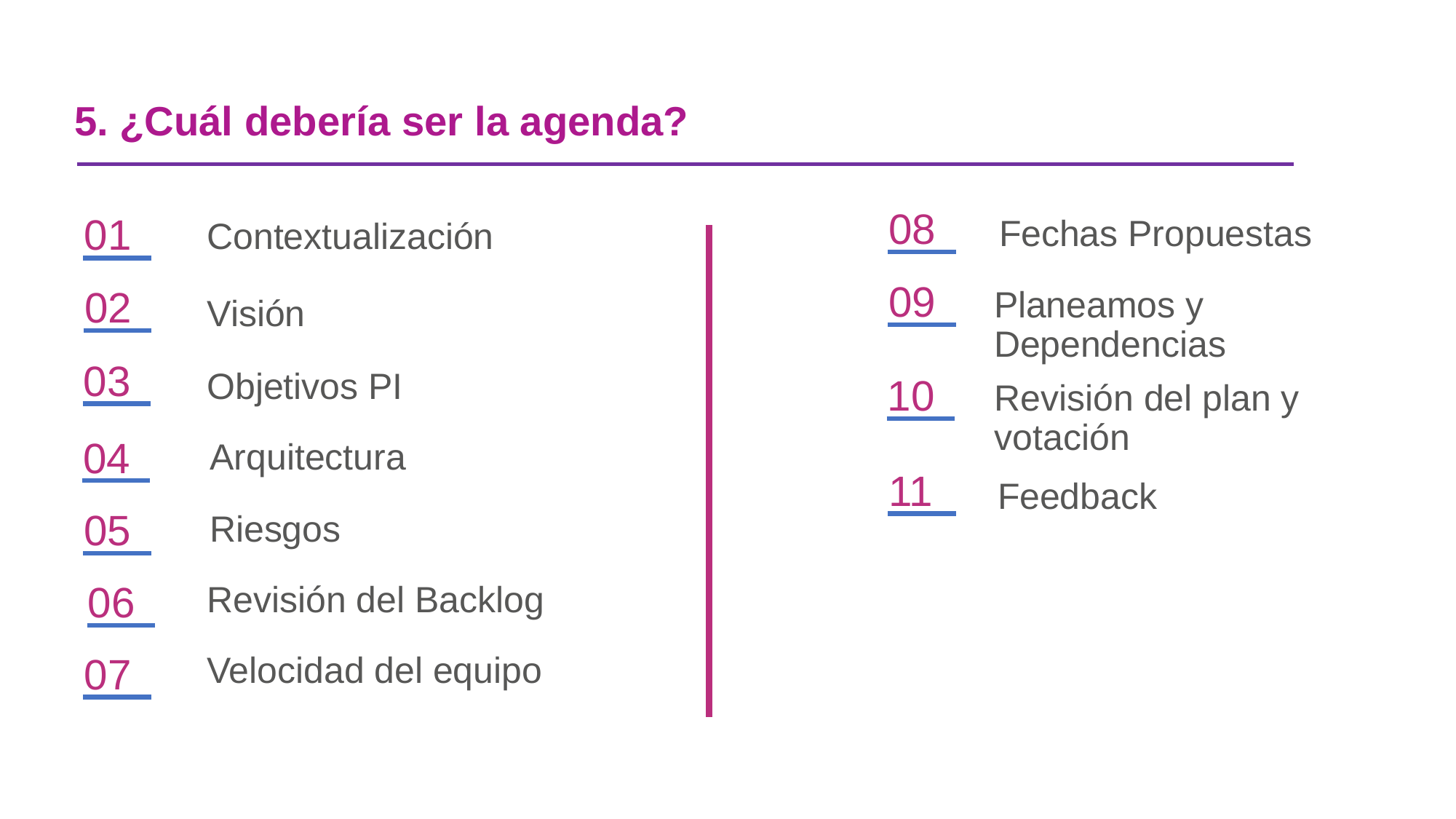

5. ¿Cuál debería ser la agenda?
08
01
Fechas Propuestas
Contextualización
09
02
Planeamos y Dependencias

Visión
03

Objetivos PI
10
Revisión del plan y votación
04
Arquitectura

11
Feedback
05
Riesgos
Revisión del Backlog

06
Velocidad del equipo
07